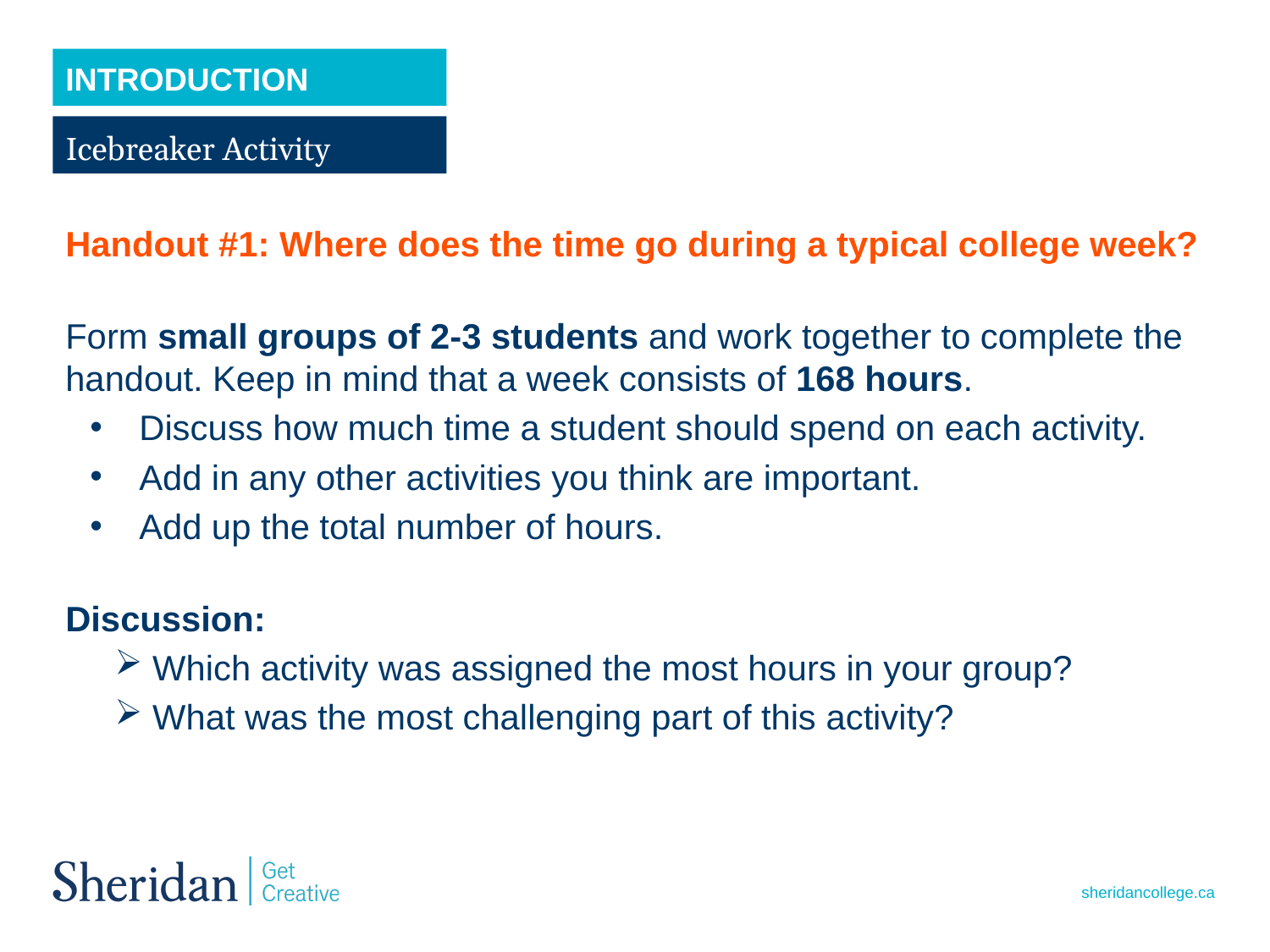

Introduction
Icebreaker Activity

Handout #1: Where does the time go during a typical college week?
Form small groups of 2-3 students and work together to complete the handout. Keep in mind that a week consists of 168 hours.
Discuss how much time a student should spend on each activity.
Add in any other activities you think are important.
Add up the total number of hours.
Discussion:
Which activity was assigned the most hours in your group?
What was the most challenging part of this activity?